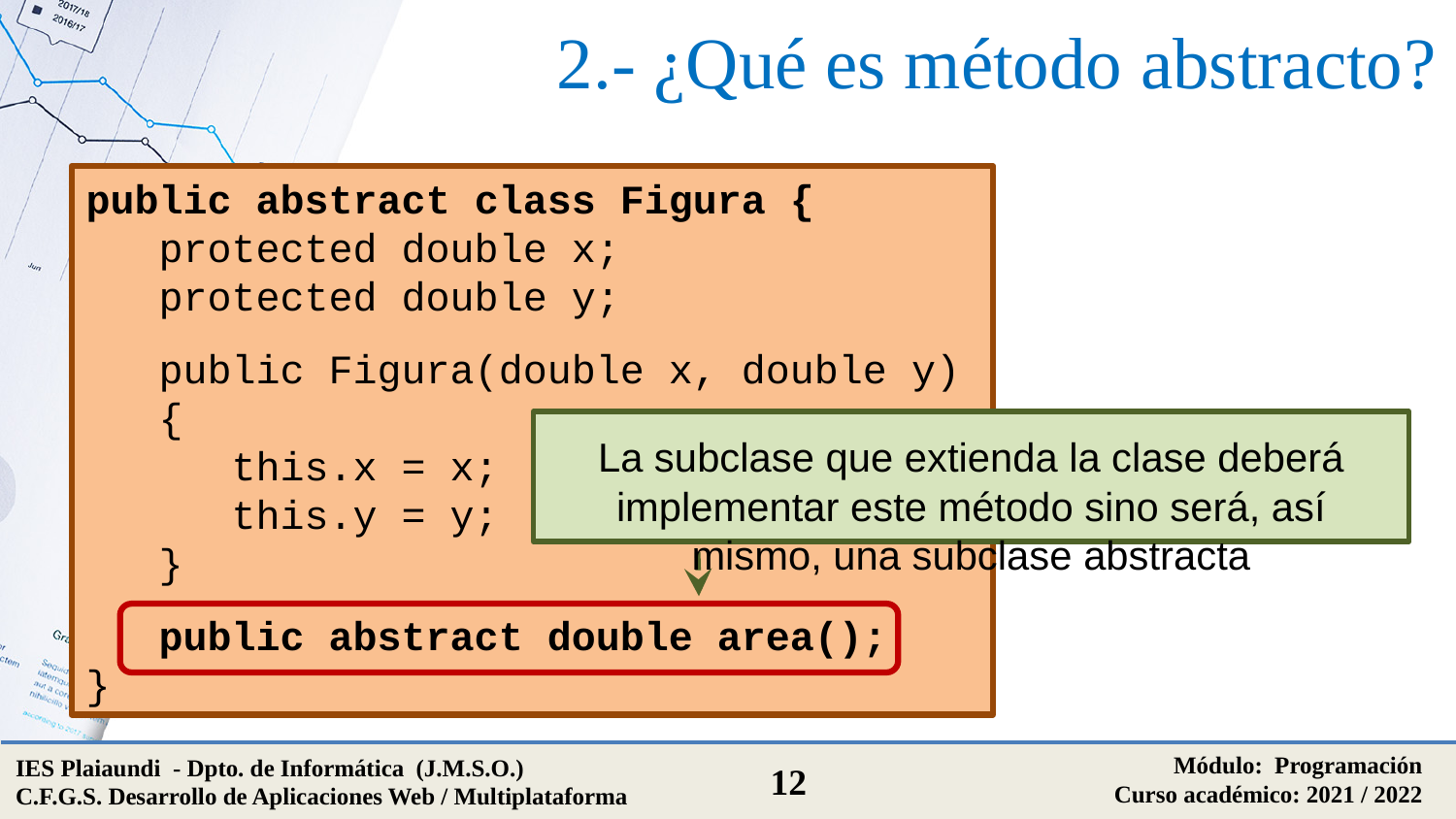

# 2.- ¿Qué es método abstracto?

public abstract class Figura {
   protected double x;
   protected double y;
   public Figura(double x, double y)
   {
      this.x = x;
      this.y = y;
   }
   public abstract double area();
}
La subclase que extienda la clase deberá implementar este método sino será, así mismo, una subclase abstracta

Módulo:  Programación
Curso académico: 2021 / 2022
IES Plaiaundi  - Dpto. de Informática  (J.M.S.O.)
C.F.G.S. Desarrollo de Aplicaciones Web / Multiplataforma
12